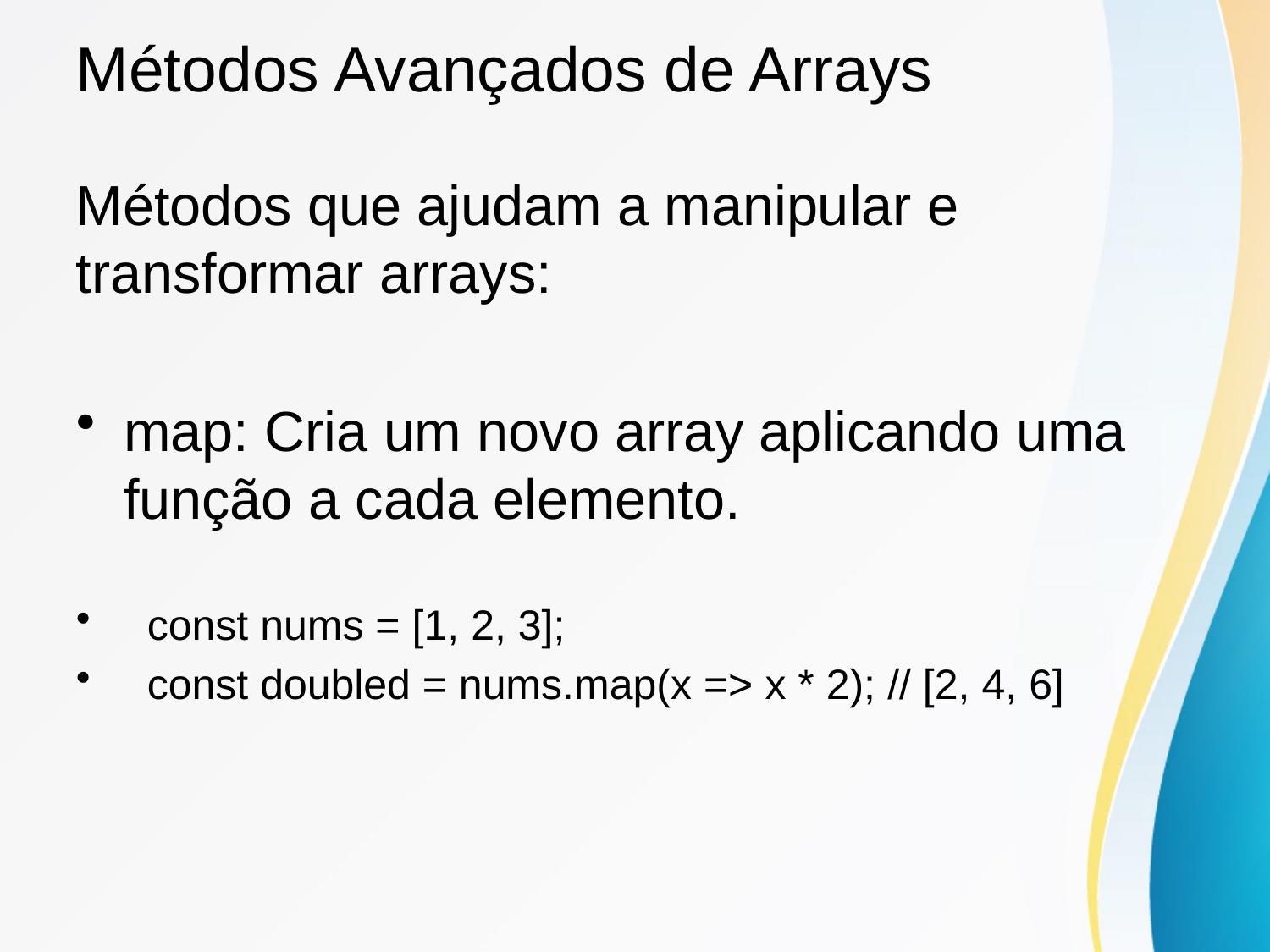

# Métodos Avançados de Arrays
Métodos que ajudam a manipular e transformar arrays:

map: Cria um novo array aplicando uma função a cada elemento.

  const nums = [1, 2, 3];
  const doubled = nums.map(x => x * 2); // [2, 4, 6]